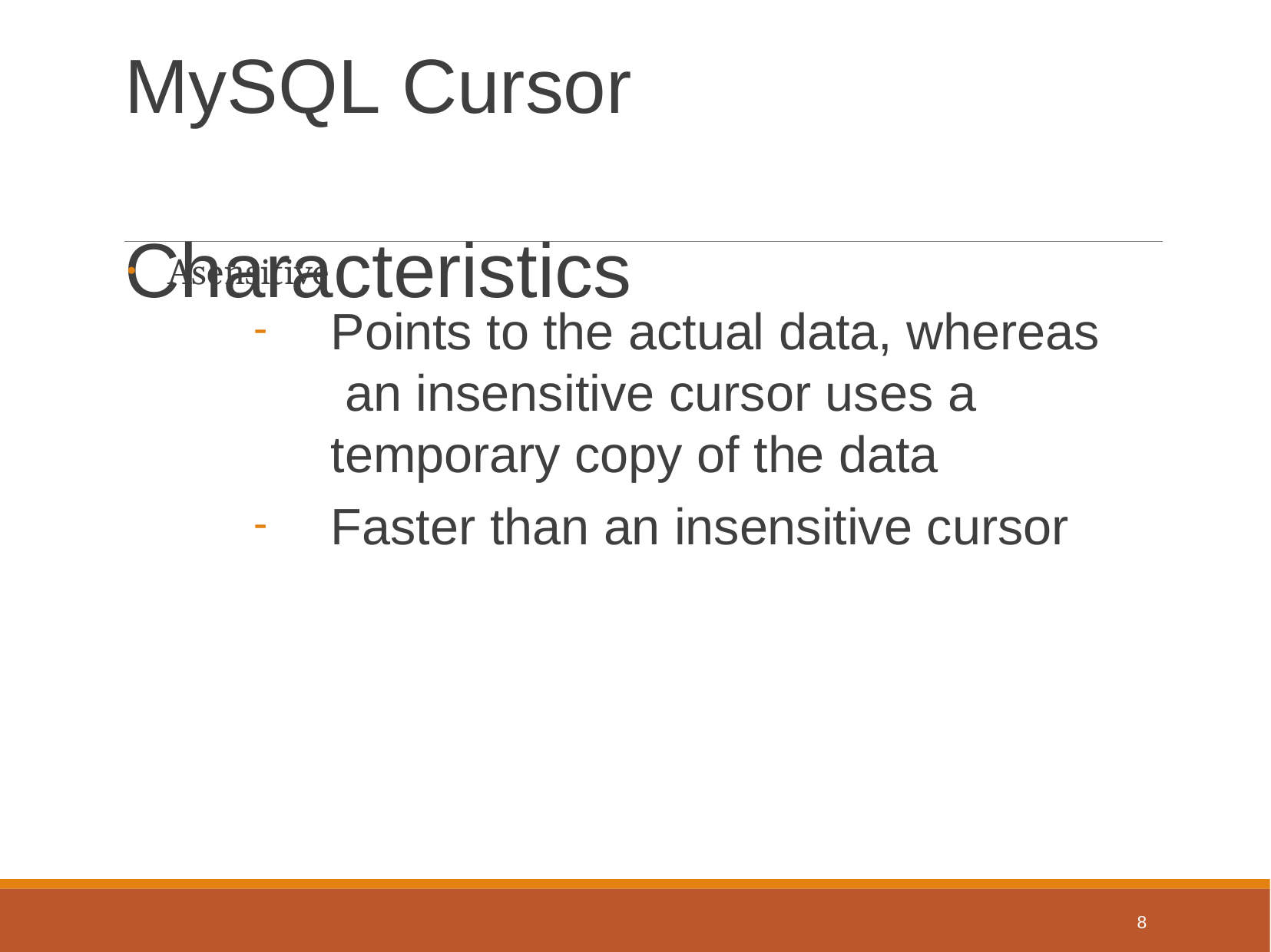

# MySQL Cursor  Characteristics

Asensitive
●
Points to the actual data, whereas  an insensitive cursor uses a  temporary copy of the data
Faster than an insensitive cursor
−
−
8